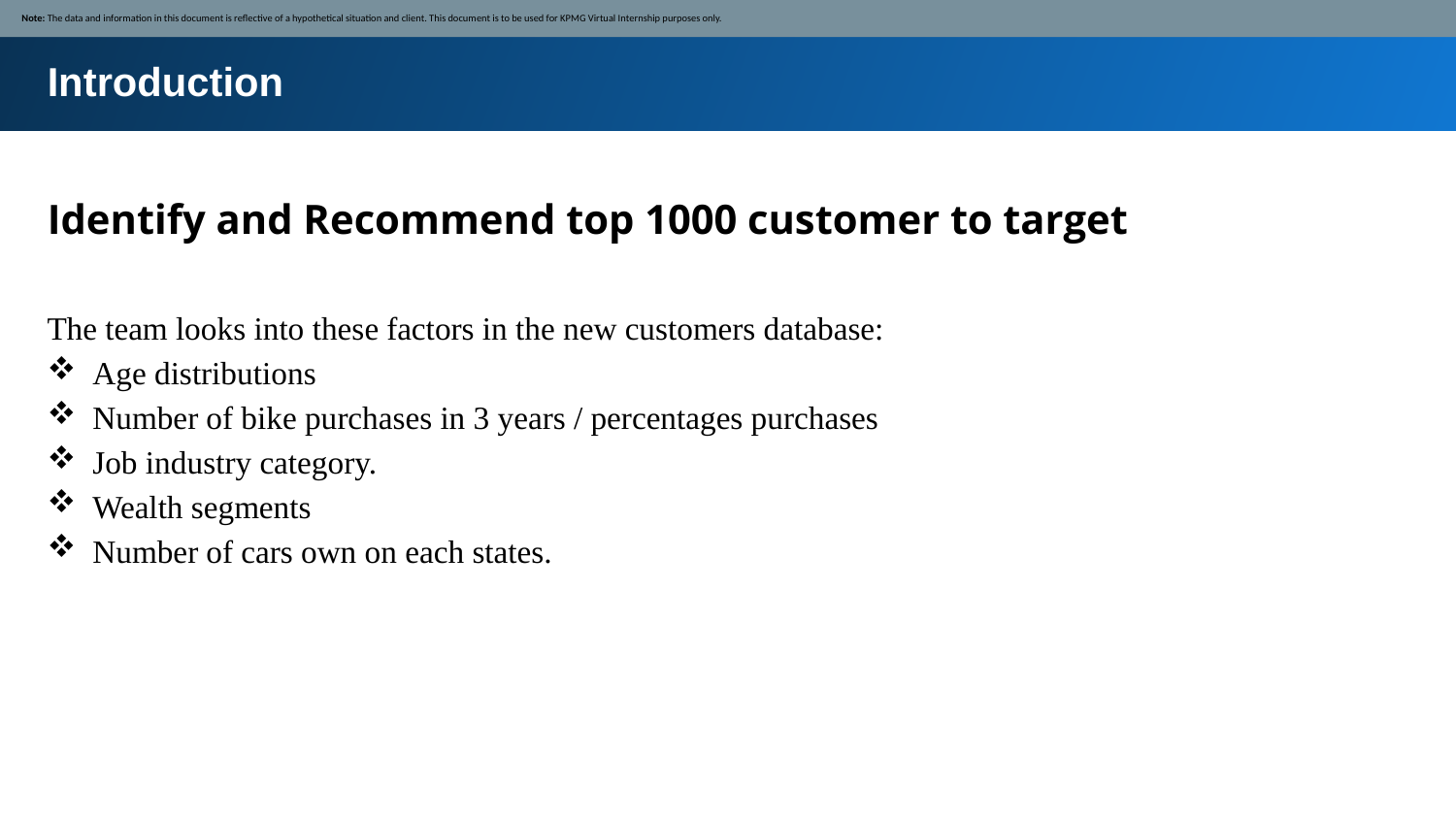

Note: The data and information in this document is reflective of a hypothetical situation and client. This document is to be used for KPMG Virtual Internship purposes only.
Introduction
Identify and Recommend top 1000 customer to target
The team looks into these factors in the new customers database:
Age distributions
Number of bike purchases in 3 years / percentages purchases
Job industry category.
Wealth segments
Number of cars own on each states.